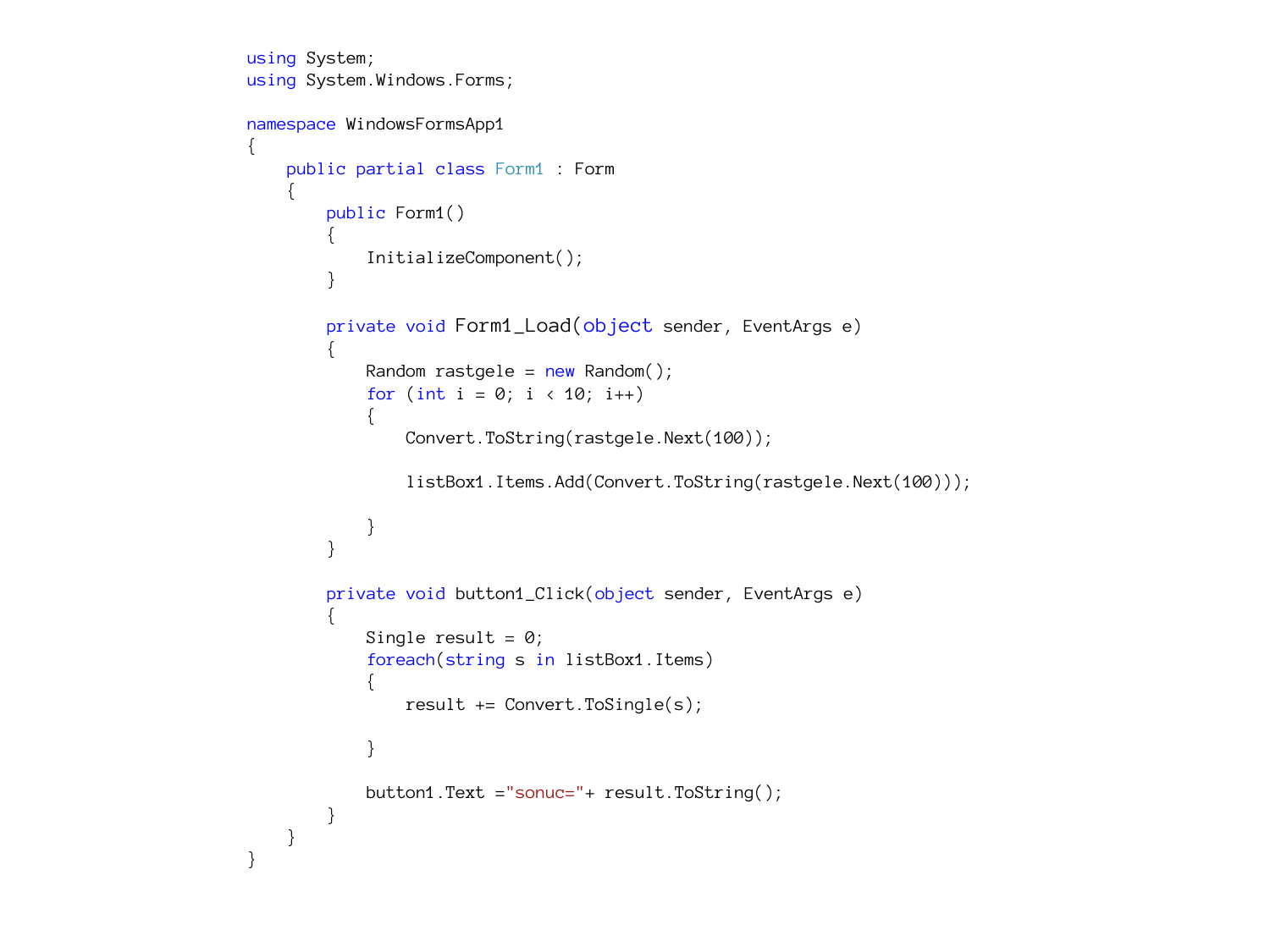

using System;
using System.Windows.Forms;

namespace WindowsFormsApp1
{
    public partial class Form1 : Form
    {
        public Form1()
        {
            InitializeComponent();
        }

        private void Form1_Load(object sender, EventArgs e)
        {
            Random rastgele = new Random();
            for (int i = 0; i < 10; i++)
            {
                Convert.ToString(rastgele.Next(100));

                listBox1.Items.Add(Convert.ToString(rastgele.Next(100)));

            }
        }

        private void button1_Click(object sender, EventArgs e)
        {
            Single result = 0;
            foreach(string s in listBox1.Items)
            {
                result += Convert.ToSingle(s);

            }

            button1.Text ="sonuc="+ result.ToString();
        }
    }
}